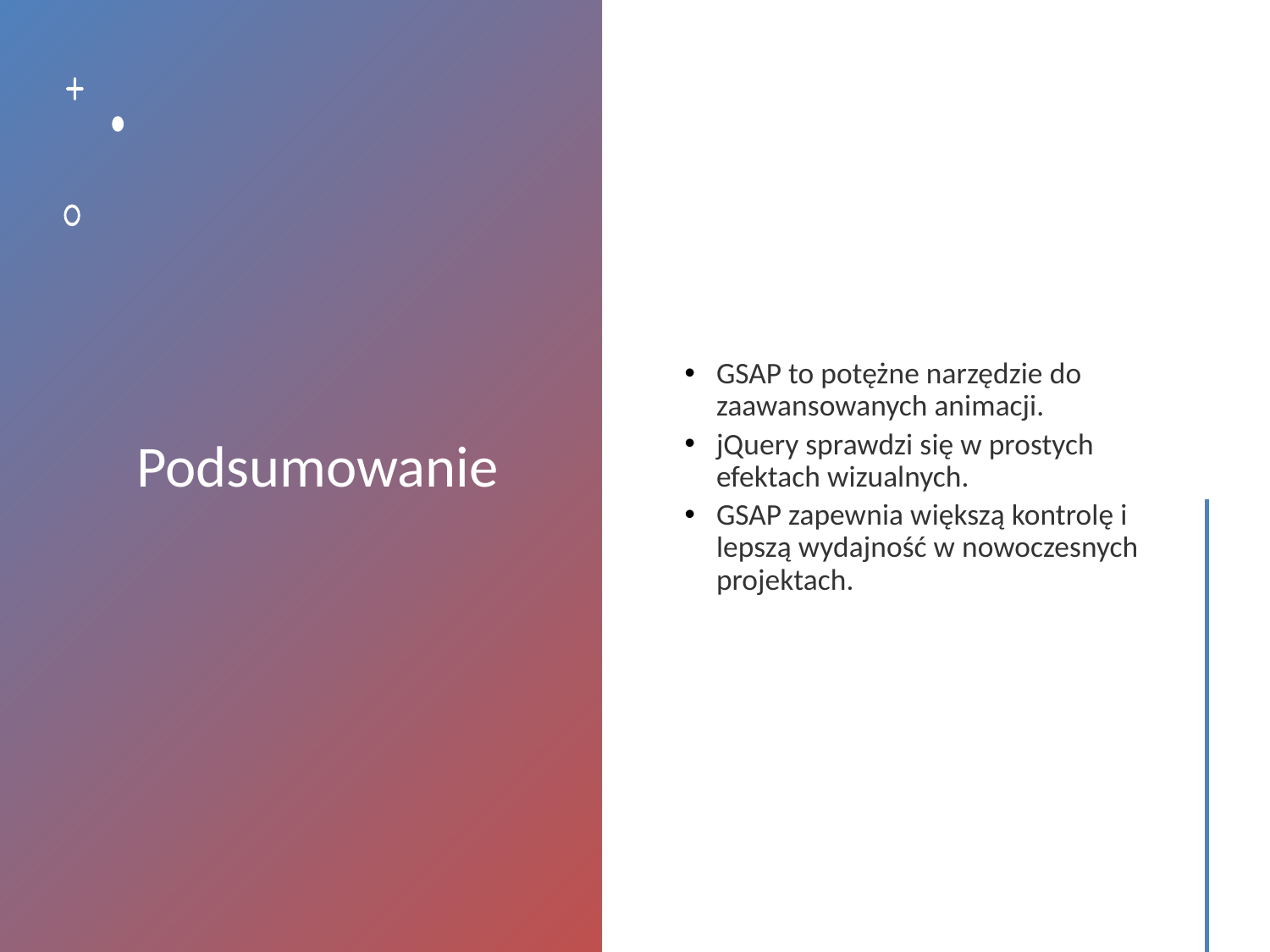

# Podsumowanie
GSAP to potężne narzędzie do zaawansowanych animacji.
jQuery sprawdzi się w prostych efektach wizualnych.
GSAP zapewnia większą kontrolę i lepszą wydajność w nowoczesnych projektach.